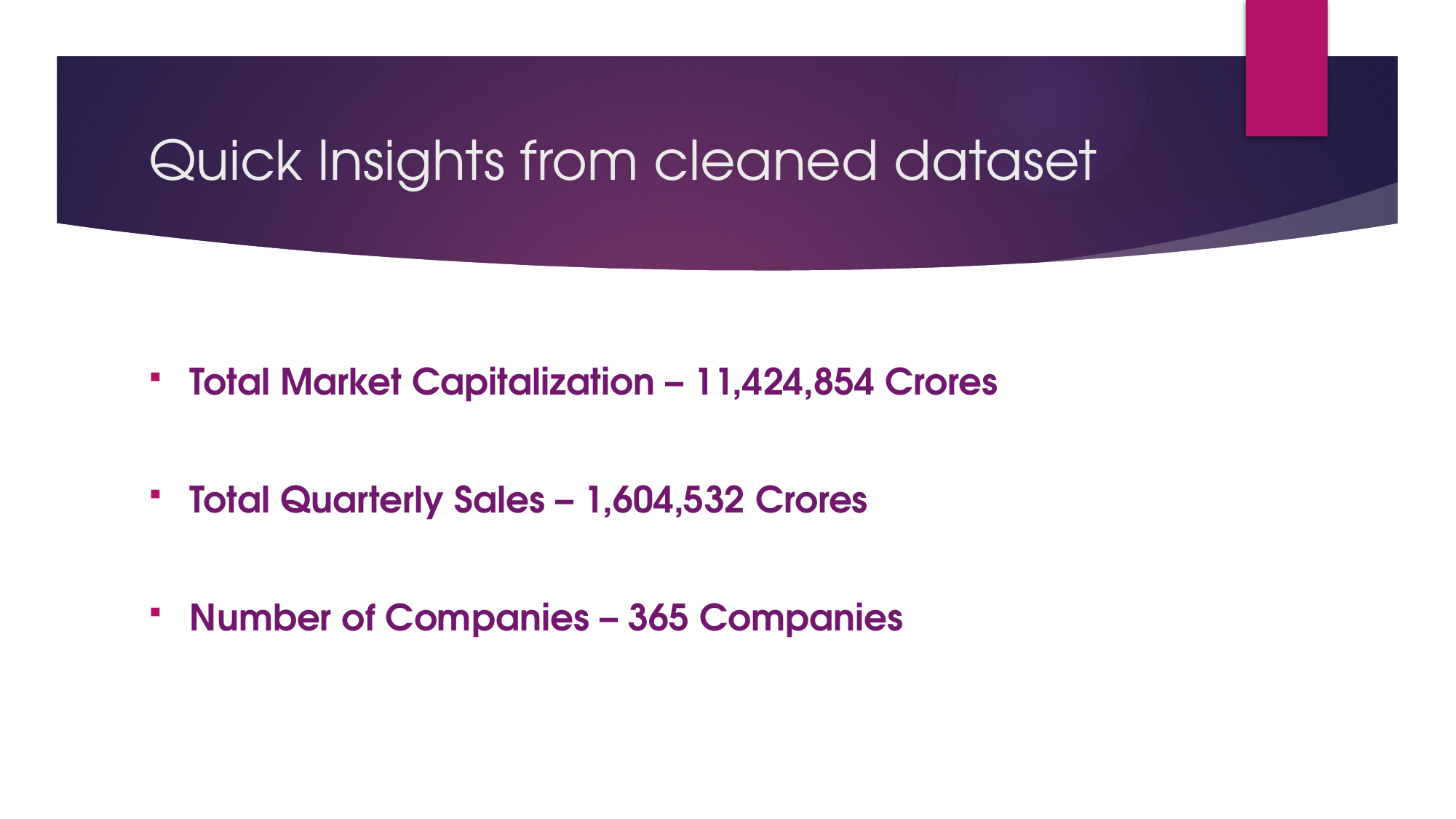

# Quick Insights from cleaned dataset
Total Market Capitalization – 11,424,854 Crores

Total Quarterly Sales – 1,604,532 Crores

Number of Companies – 365 Companies